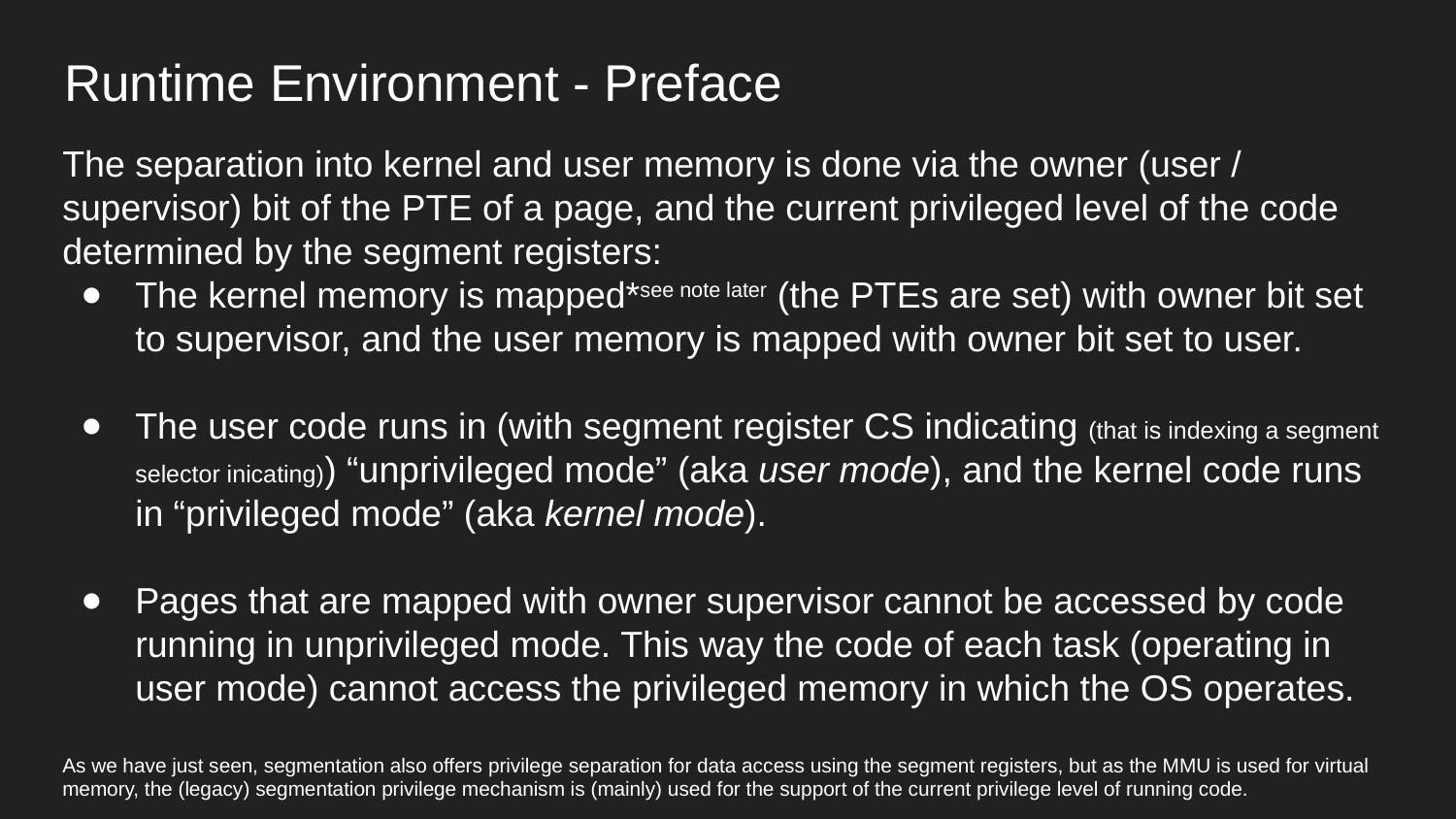

Runtime Environment - Preface
The separation into kernel and user memory is done via the owner (user / supervisor) bit of the PTE of a page, and the current privileged level of the code determined by the segment registers:
The kernel memory is mapped*see note later (the PTEs are set) with owner bit set to supervisor, and the user memory is mapped with owner bit set to user.

The user code runs in (with segment register CS indicating (that is indexing a segment selector inicating)) “unprivileged mode” (aka user mode), and the kernel code runs in “privileged mode” (aka kernel mode).

Pages that are mapped with owner supervisor cannot be accessed by code running in unprivileged mode. This way the code of each task (operating in user mode) cannot access the privileged memory in which the OS operates.

As we have just seen, segmentation also offers privilege separation for data access using the segment registers, but as the MMU is used for virtual memory, the (legacy) segmentation privilege mechanism is (mainly) used for the support of the current privilege level of running code.